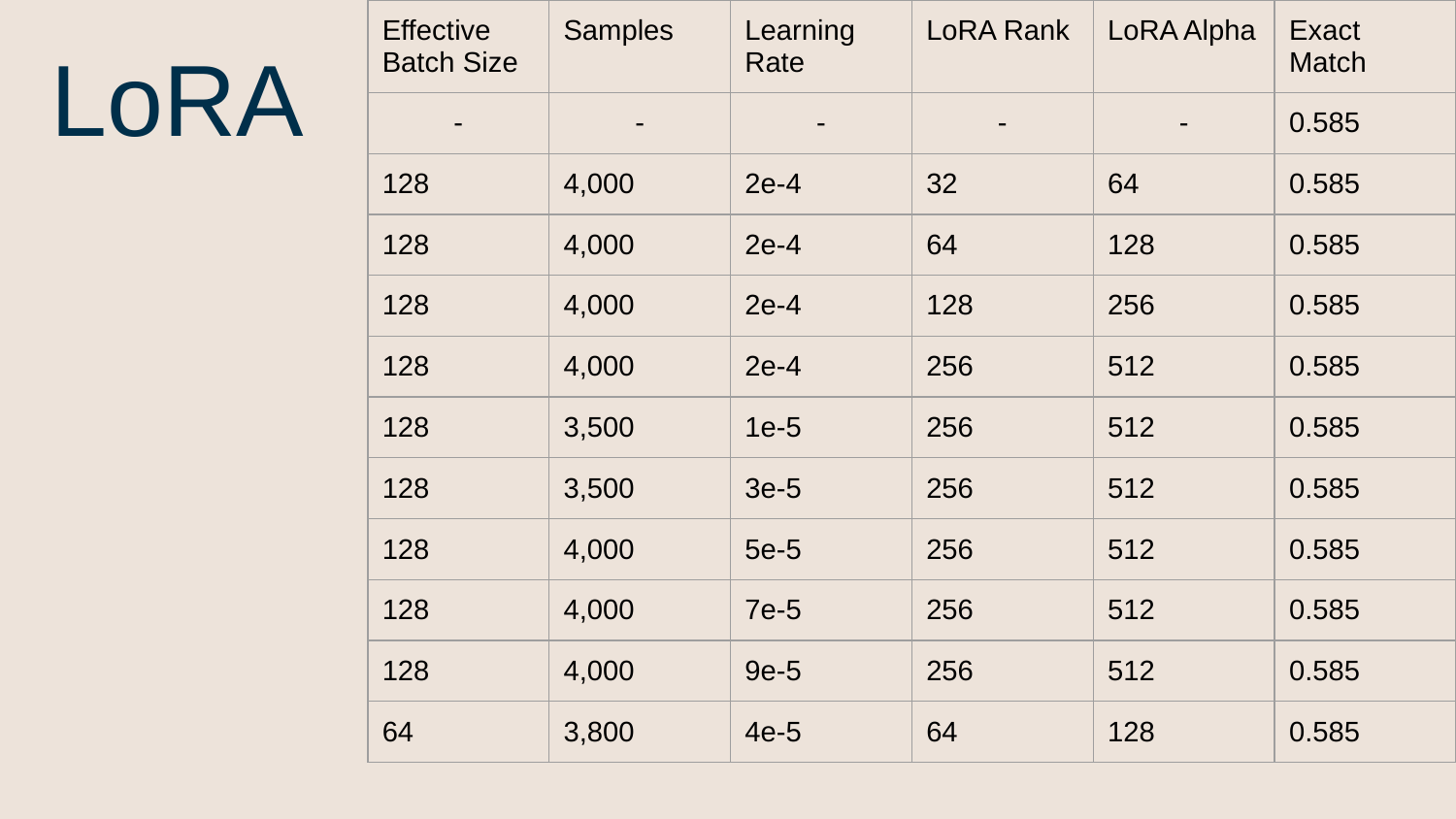

| Effective Batch Size | Samples | Learning Rate | LoRA Rank | LoRA Alpha | Exact Match |
| --- | --- | --- | --- | --- | --- |
| - | - | - | - | - | 0.585 |
| 128 | 4,000 | 2e-4 | 32 | 64 | 0.585 |
| 128 | 4,000 | 2e-4 | 64 | 128 | 0.585 |
| 128 | 4,000 | 2e-4 | 128 | 256 | 0.585 |
| 128 | 4,000 | 2e-4 | 256 | 512 | 0.585 |
| 128 | 3,500 | 1e-5 | 256 | 512 | 0.585 |
| 128 | 3,500 | 3e-5 | 256 | 512 | 0.585 |
| 128 | 4,000 | 5e-5 | 256 | 512 | 0.585 |
| 128 | 4,000 | 7e-5 | 256 | 512 | 0.585 |
| 128 | 4,000 | 9e-5 | 256 | 512 | 0.585 |
| 64 | 3,800 | 4e-5 | 64 | 128 | 0.585 |
# LoRA